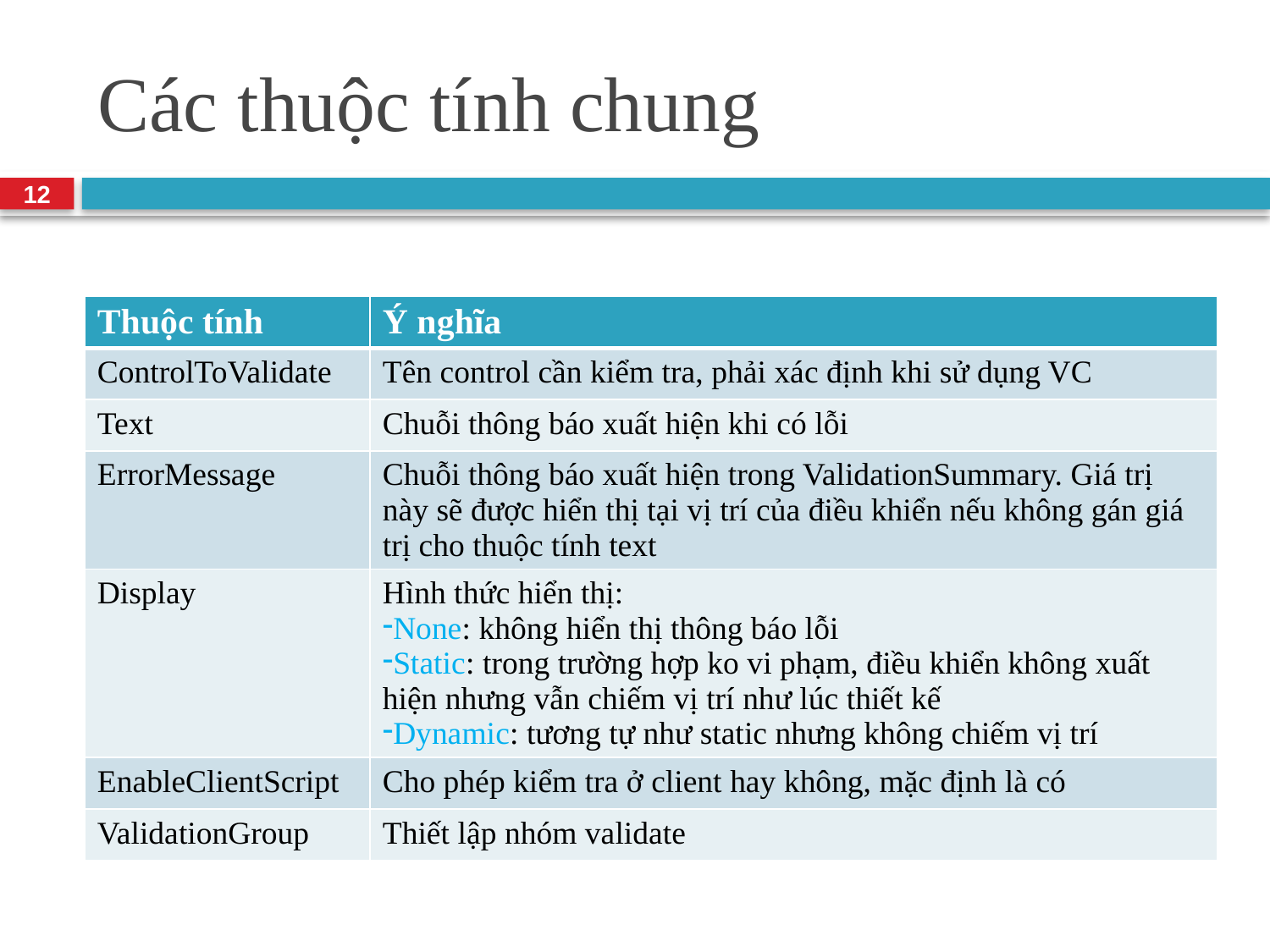

# Các thuộc tính chung
12
| Thuộc tính | Ý nghĩa |
| --- | --- |
| ControlToValidate | Tên control cần kiểm tra, phải xác định khi sử dụng VC |
| Text | Chuỗi thông báo xuất hiện khi có lỗi |
| ErrorMessage | Chuỗi thông báo xuất hiện trong ValidationSummary. Giá trị này sẽ được hiển thị tại vị trí của điều khiển nếu không gán giá trị cho thuộc tính text |
| Display | Hình thức hiển thị: None: không hiển thị thông báo lỗi Static: trong trường hợp ko vi phạm, điều khiển không xuất hiện nhưng vẫn chiếm vị trí như lúc thiết kế Dynamic: tương tự như static nhưng không chiếm vị trí |
| EnableClientScript | Cho phép kiểm tra ở client hay không, mặc định là có |
| ValidationGroup | Thiết lập nhóm validate |